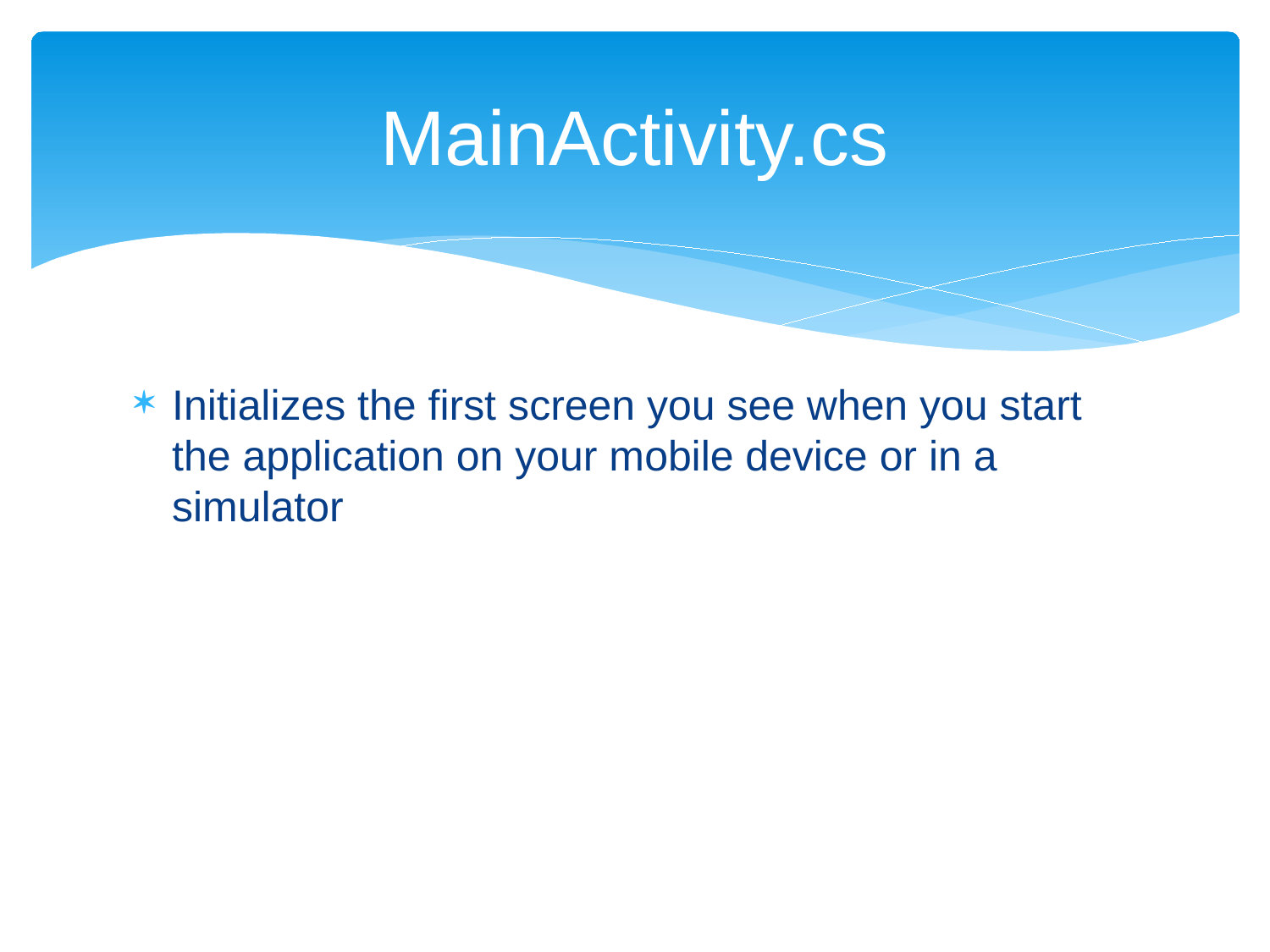

# MainActivity.cs
Initializes the first screen you see when you start the application on your mobile device or in a simulator